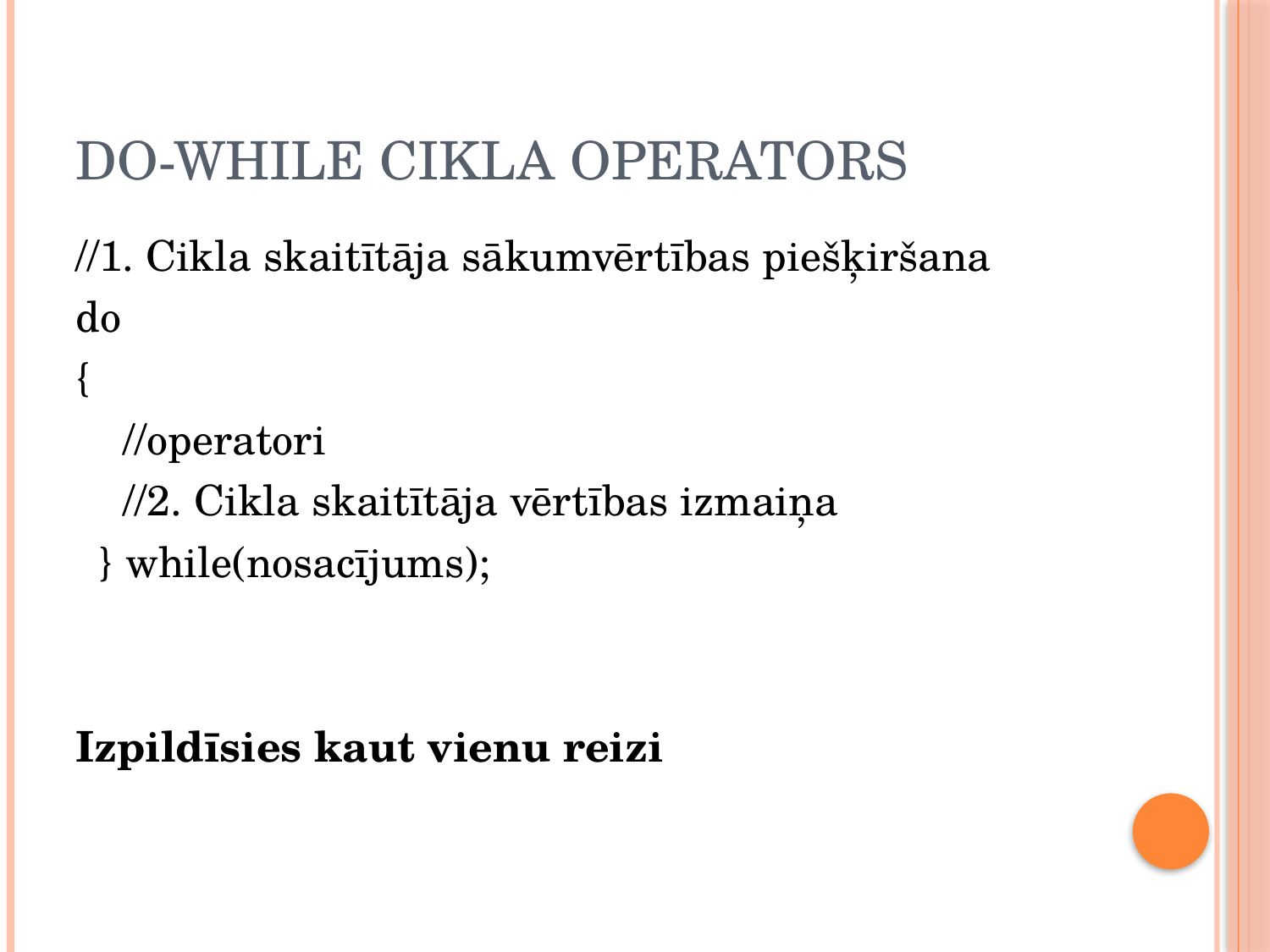

# Do-while cikla operators
//1. Cikla skaitītāja sākumvērtības piešķiršana
do
{
    //operatori
    //2. Cikla skaitītāja vērtības izmaiņa
  } while(nosacījums);

Izpildīsies kaut vienu reizi